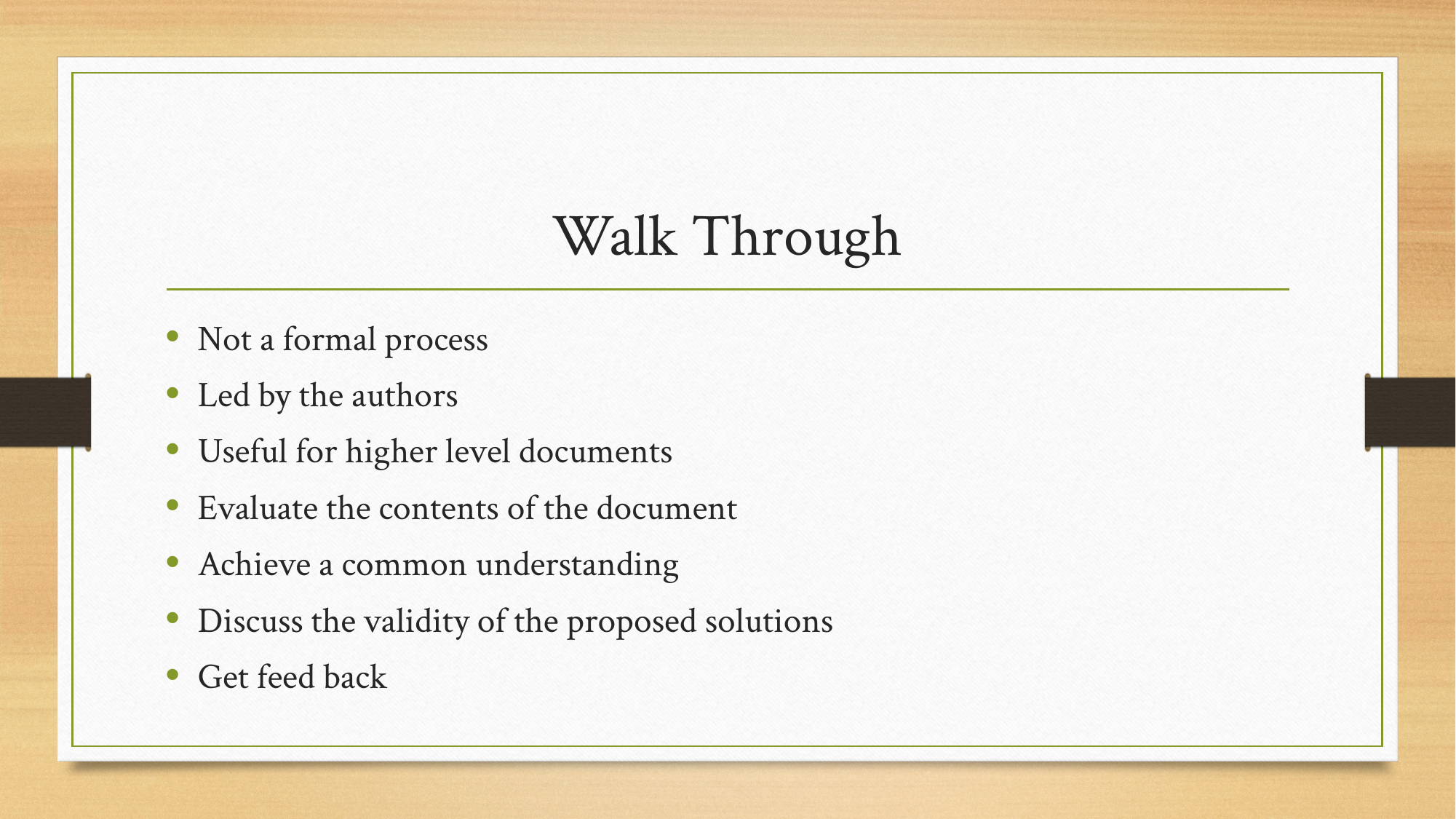

# Walk Through

Not a formal process
Led by the authors
Useful for higher level documents
Evaluate the contents of the document
Achieve a common understanding
Discuss the validity of the proposed solutions
Get feed back